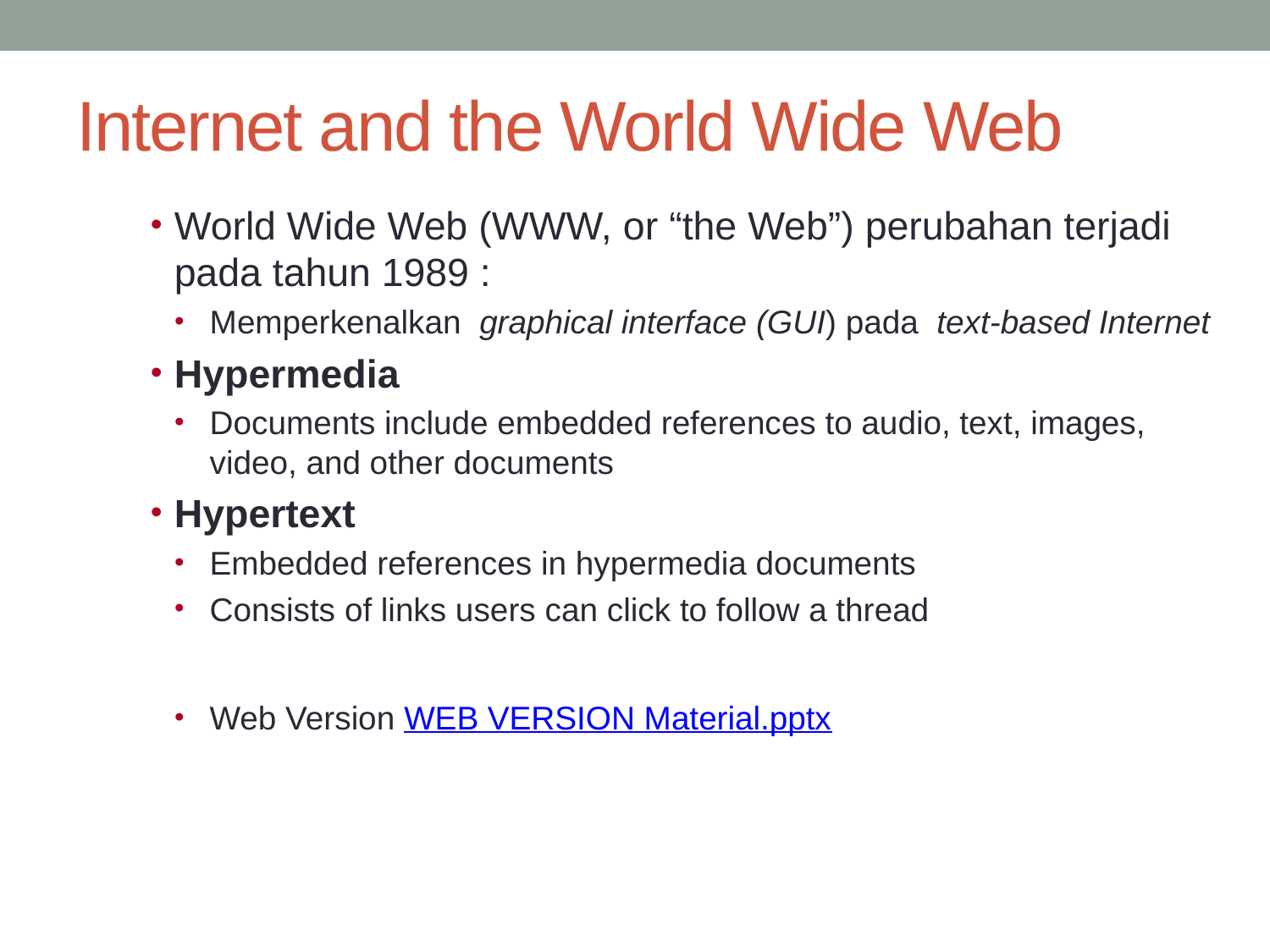

# Internet and the World Wide Web
World Wide Web (WWW, or “the Web”) perubahan terjadi pada tahun 1989 :
Memperkenalkan  graphical interface (GUI) pada  text-based Internet
Hypermedia
Documents include embedded references to audio, text, images, video, and other documents
Hypertext
Embedded references in hypermedia documents
Consists of links users can click to follow a thread

Web Version WEB VERSION Material.pptx